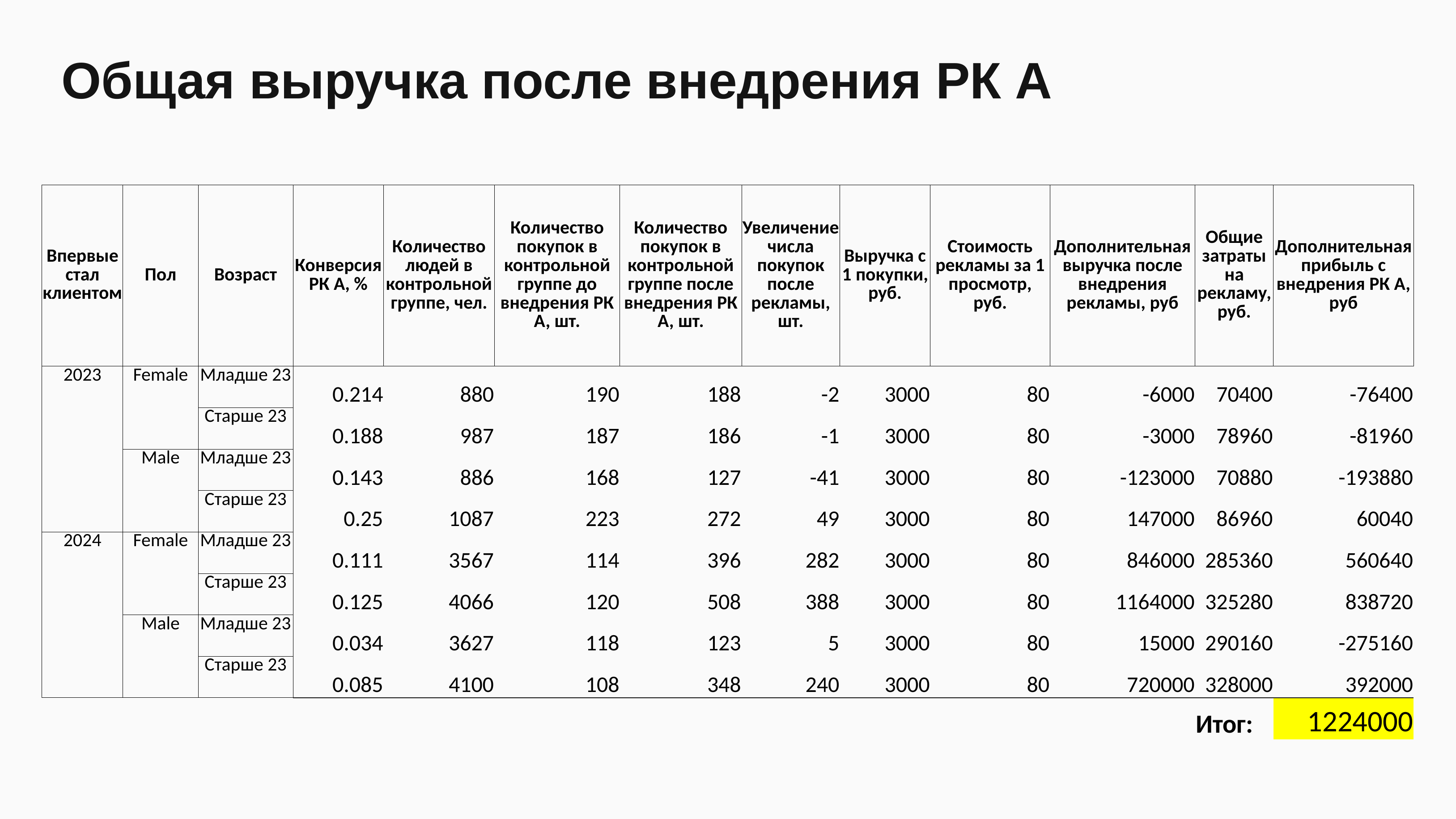

Общая выручка после внедрения РК А
| Впервые стал клиентом | Пол | Возраст | Конверсия РК A, % | Количество людей в контрольной группе, чел. | Количество покупок в контрольной группе до внедрения РК A, шт. | Количество покупок в контрольной группе после внедрения РК A, шт. | Увеличение числа покупок после рекламы, шт. | Выручка с 1 покупки, руб. | Стоимость рекламы за 1 просмотр, руб. | Дополнительная выручка после внедрения рекламы, руб | Общие затраты на рекламу, руб. | Дополнительная прибыль с внедрения РК A, руб |
| --- | --- | --- | --- | --- | --- | --- | --- | --- | --- | --- | --- | --- |
| 2023 | Female | Младше 23 | 0.214 | 880 | 190 | 188 | -2 | 3000 | 80 | -6000 | 70400 | -76400 |
|  |  | Старше 23 | 0.188 | 987 | 187 | 186 | -1 | 3000 | 80 | -3000 | 78960 | -81960 |
|  | Male | Младше 23 | 0.143 | 886 | 168 | 127 | -41 | 3000 | 80 | -123000 | 70880 | -193880 |
|  |  | Старше 23 | 0.25 | 1087 | 223 | 272 | 49 | 3000 | 80 | 147000 | 86960 | 60040 |
| 2024 | Female | Младше 23 | 0.111 | 3567 | 114 | 396 | 282 | 3000 | 80 | 846000 | 285360 | 560640 |
|  |  | Старше 23 | 0.125 | 4066 | 120 | 508 | 388 | 3000 | 80 | 1164000 | 325280 | 838720 |
|  | Male | Младше 23 | 0.034 | 3627 | 118 | 123 | 5 | 3000 | 80 | 15000 | 290160 | -275160 |
|  |  | Старше 23 | 0.085 | 4100 | 108 | 348 | 240 | 3000 | 80 | 720000 | 328000 | 392000 |
|  |  |  |  |  |  |  |  |  |  |  | Итог: | 1224000 |